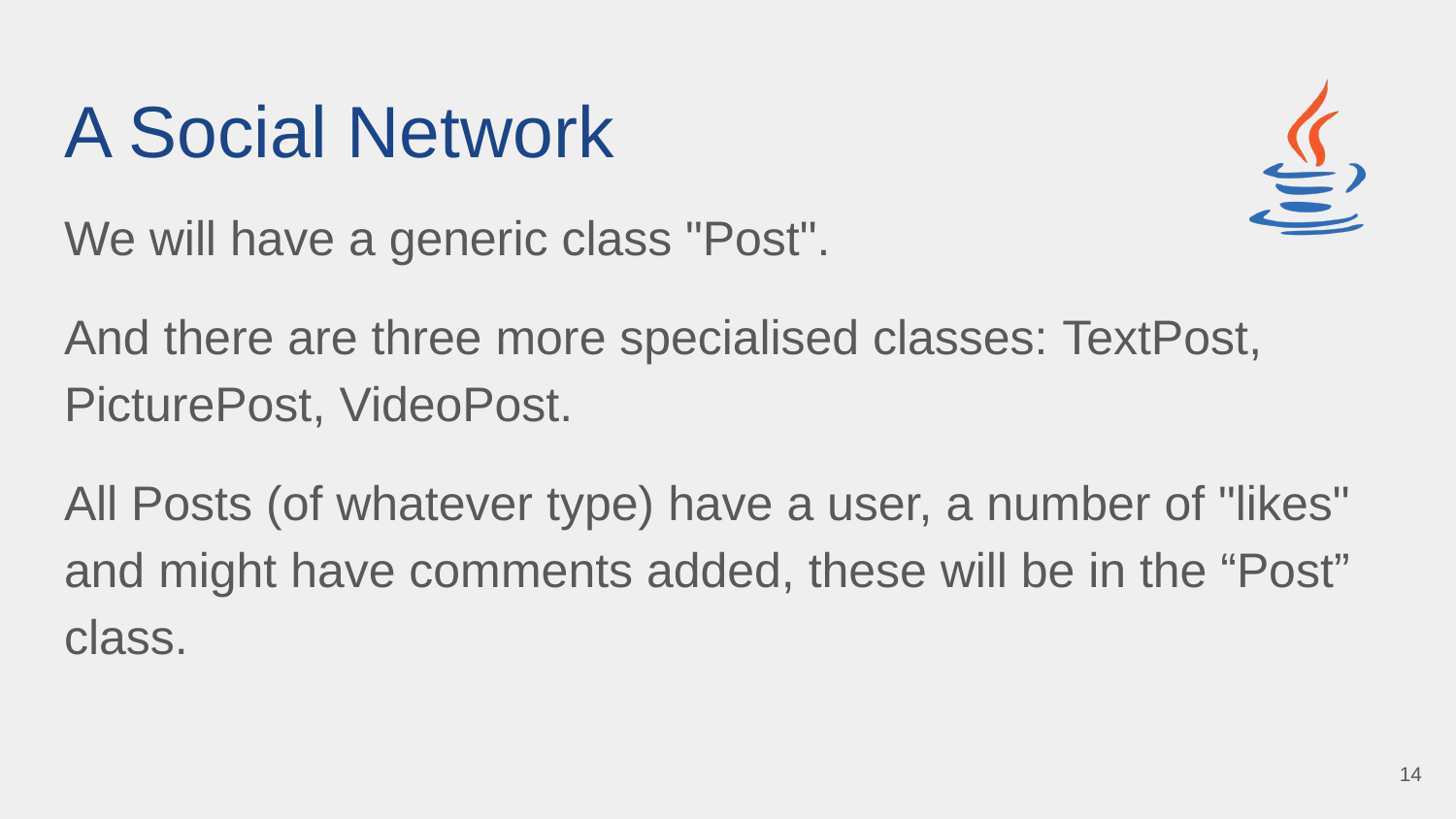

# A Social Network
We will have a generic class "Post".
And there are three more specialised classes: TextPost, PicturePost, VideoPost.
All Posts (of whatever type) have a user, a number of "likes" and might have comments added, these will be in the “Post” class.

14